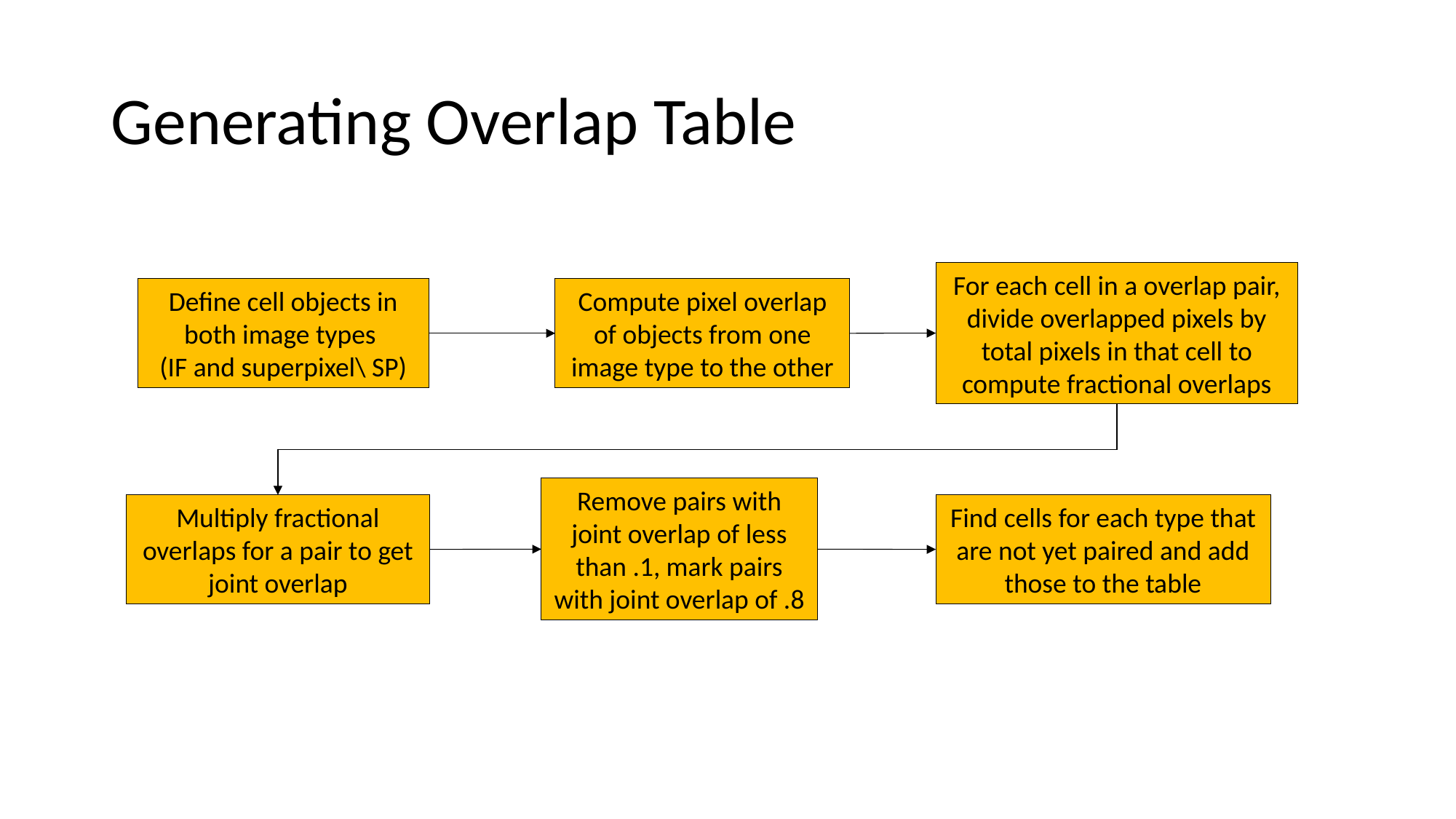

# Generating Overlap Table
For each cell in a overlap pair, divide overlapped pixels by total pixels in that cell to compute fractional overlaps
Define cell objects in both image types
(IF and superpixel\ SP)
Compute pixel overlap of objects from one image type to the other
Remove pairs with joint overlap of less than .1, mark pairs with joint overlap of .8
Multiply fractional overlaps for a pair to get joint overlap
Find cells for each type that are not yet paired and add those to the table